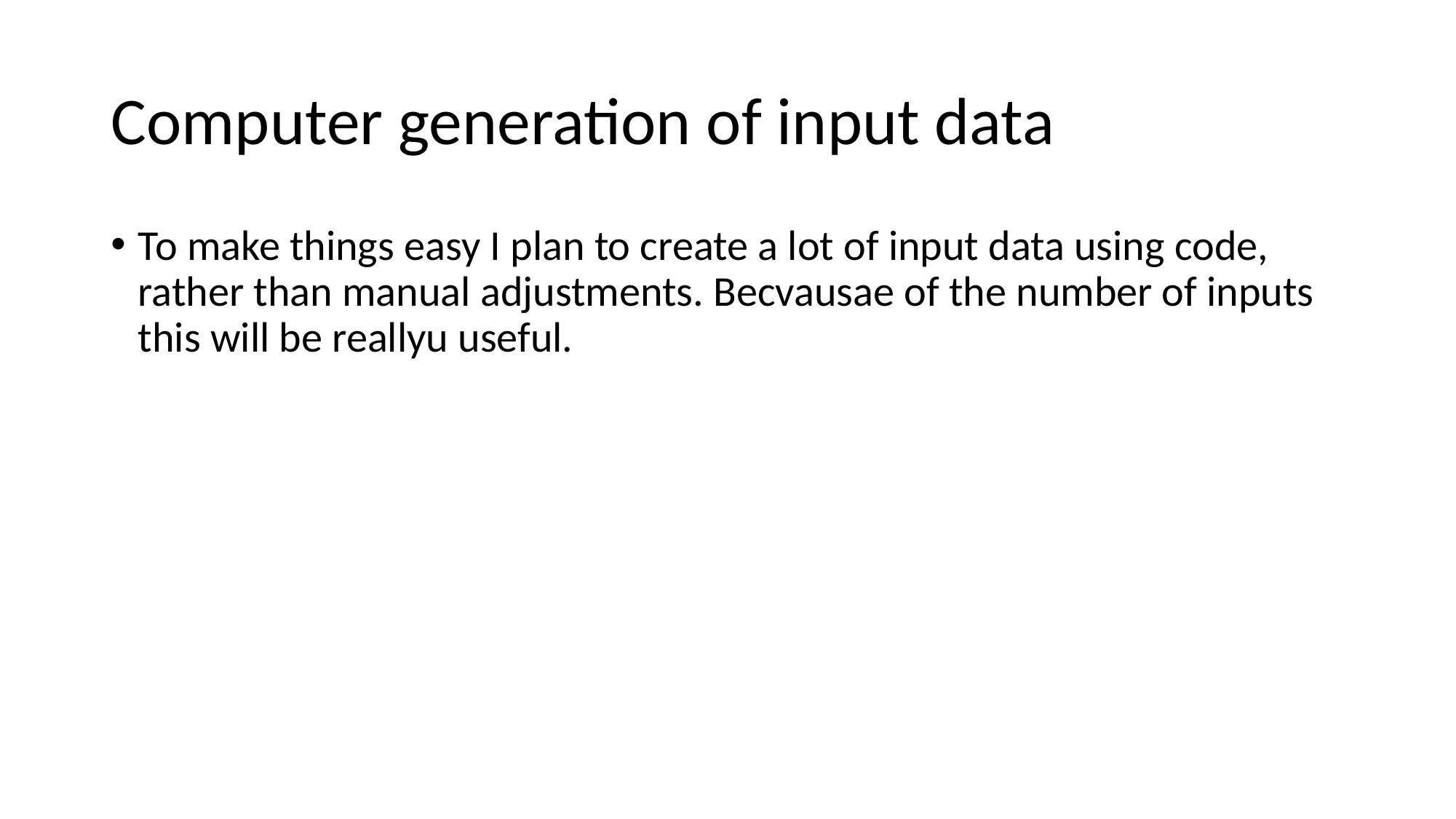

# Computer generation of input data
To make things easy I plan to create a lot of input data using code, rather than manual adjustments. Becvausae of the number of inputs this will be reallyu useful.